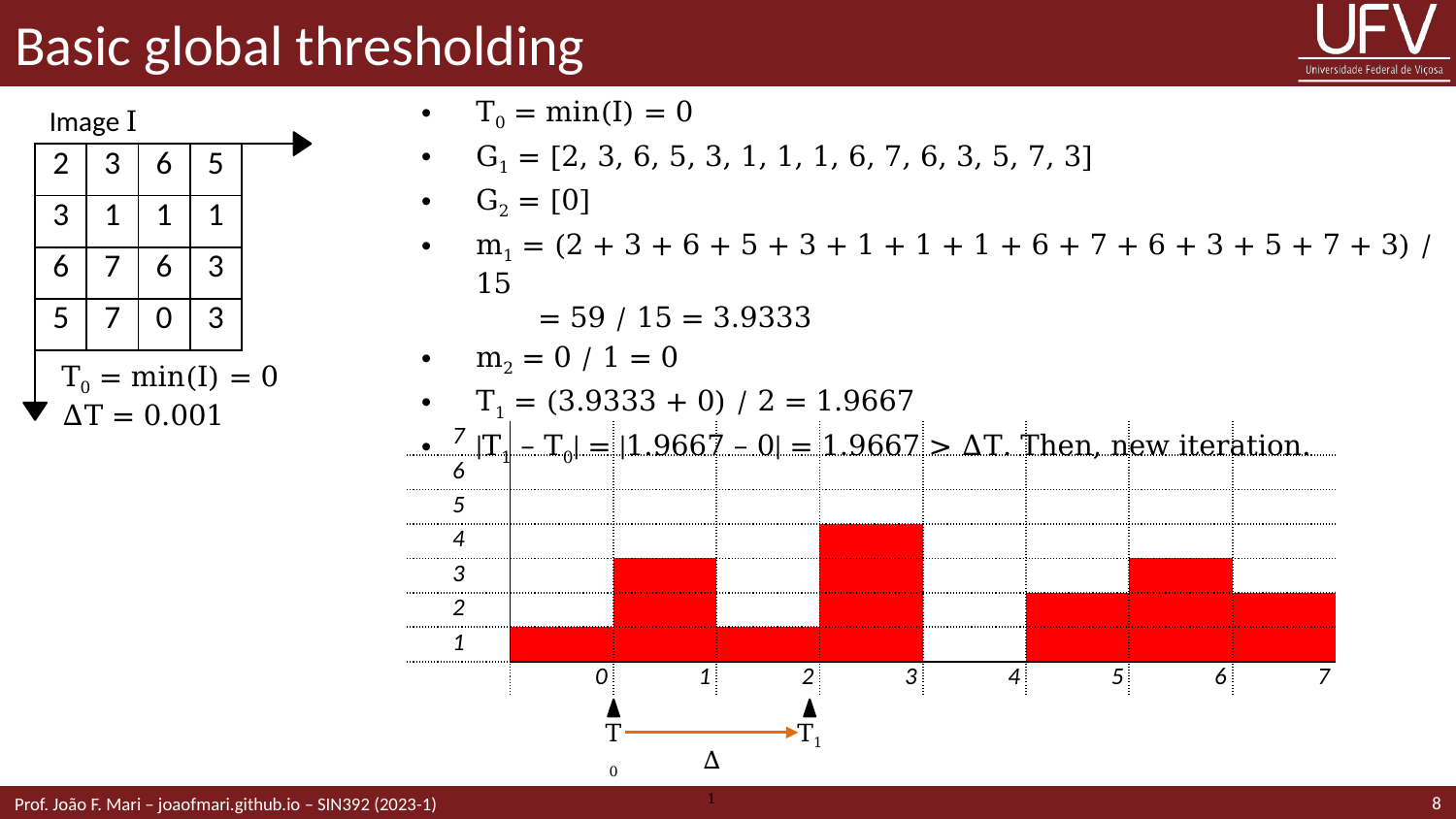

# Basic global thresholding
T0 = min(I) = 0
G1 = [2, 3, 6, 5, 3, 1, 1, 1, 6, 7, 6, 3, 5, 7, 3]
G2 = [0]
m1 = (2 + 3 + 6 + 5 + 3 + 1 + 1 + 1 + 6 + 7 + 6 + 3 + 5 + 7 + 3) / 15
       = 59 / 15 = 3.9333
m2 = 0 / 1 = 0
T1 = (3.9333 + 0) / 2 = 1.9667
|T1 – T0| = |1.9667 – 0| = 1.9667 > ∆T. Then, new iteration.

Image I

| 2 | 3 | 6 | 5 |  |
| --- | --- | --- | --- | --- |
| 3 | 1 | 1 | 1 |  |
| 6 | 7 | 6 | 3 |  |
| 5 | 7 | 0 | 3 |  |
|  |  |  |  |  |
T0 = min(I) = 0
∆T = 0.001

| 7 |  |  |  |  |  |  |  |  |
| --- | --- | --- | --- | --- | --- | --- | --- | --- |
| 6 |  |  |  |  |  |  |  |  |
| 5 |  |  |  |  |  |  |  |  |
| 4 |  |  |  |  |  |  |  |  |
| 3 |  |  |  |  |  |  |  |  |
| 2 |  |  |  |  |  |  |  |  |
| 1 |  |  |  |  |  |  |  |  |
|  | 0 | 1 | 2 | 3 | 4 | 5 | 6 | 7 |

T1
T0
∆1
8
Prof. João F. Mari – joaofmari.github.io – SIN392 (2023-1)